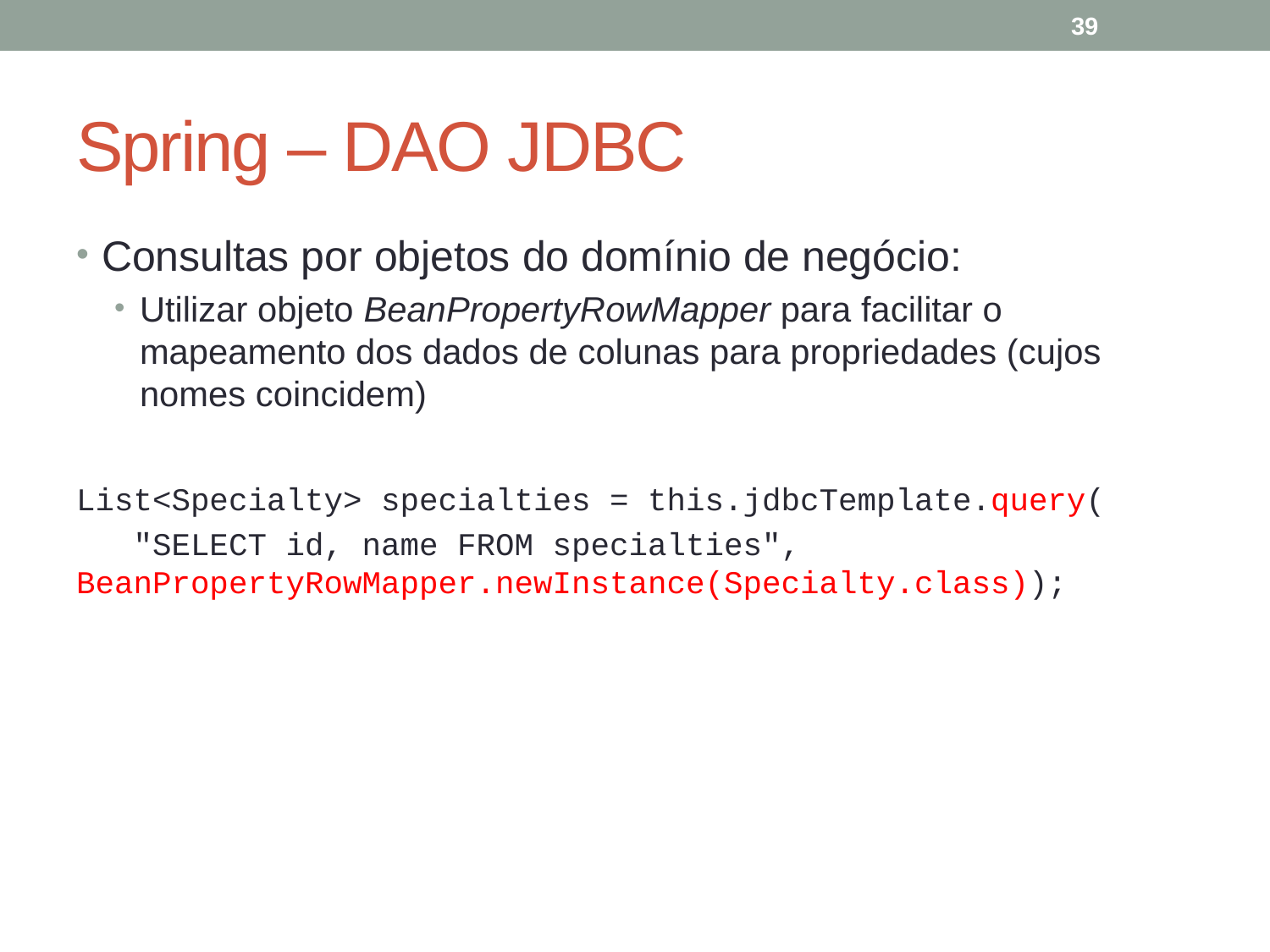

39
# Spring – DAO JDBC
Consultas por objetos do domínio de negócio:
Utilizar objeto BeanPropertyRowMapper para facilitar o mapeamento dos dados de colunas para propriedades (cujos nomes coincidem)

List<Specialty> specialties = this.jdbcTemplate.query(
   "SELECT id, name FROM specialties",    BeanPropertyRowMapper.newInstance(Specialty.class));